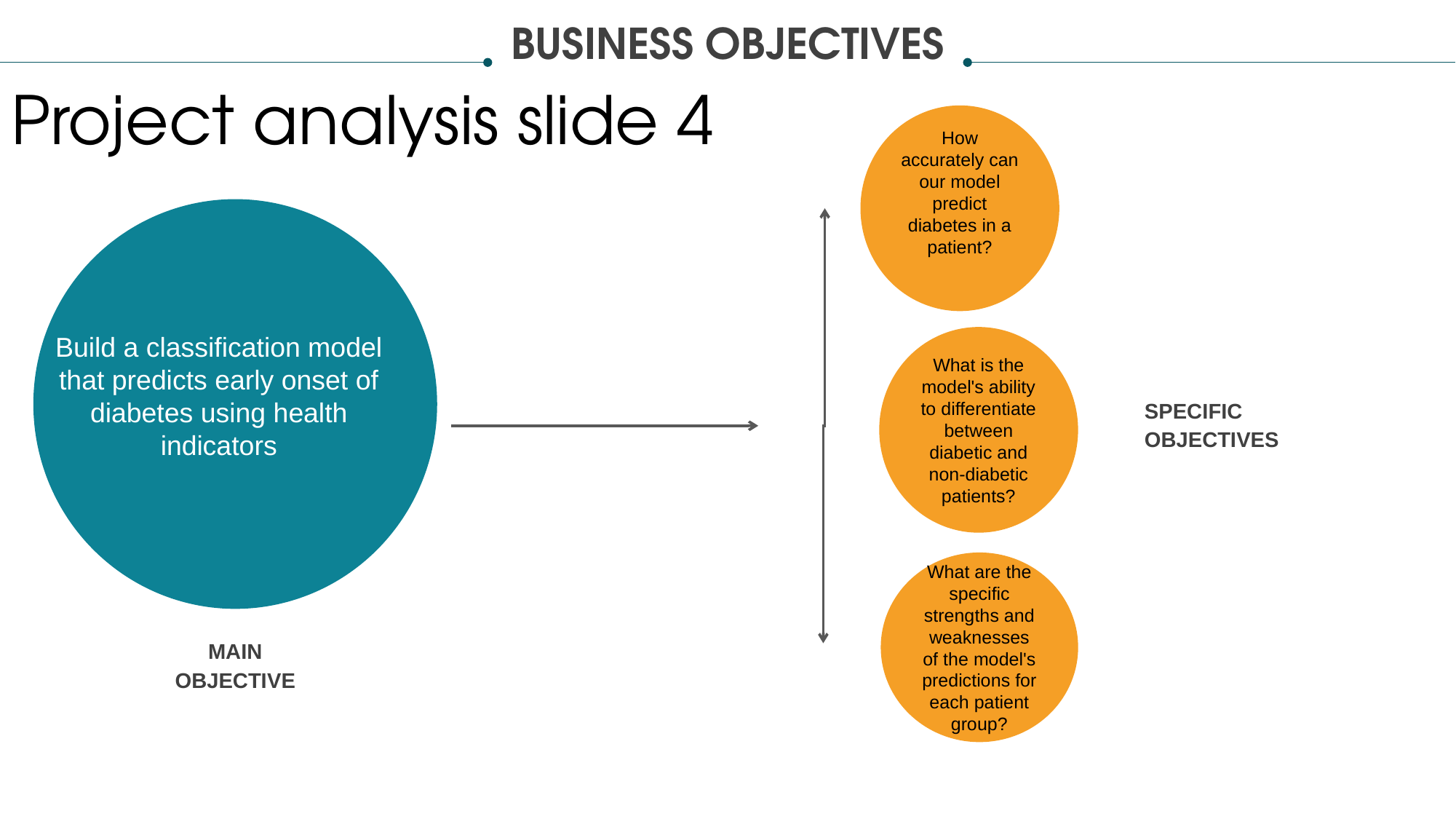

BUSINESS OBJECTIVES
Project analysis slide 4
How accurately can our model predict diabetes in a patient?

Tasks
What is the model's ability to differentiate between diabetic and non-diabetic patients?
Build a classification model that predicts early onset of diabetes using health indicators
P
SPECIFIC OBJECTIVES
Schedules
What are the specific strengths and weaknesses of the model's predictions for each patient group?
Resources
MAIN OBJECTIVE